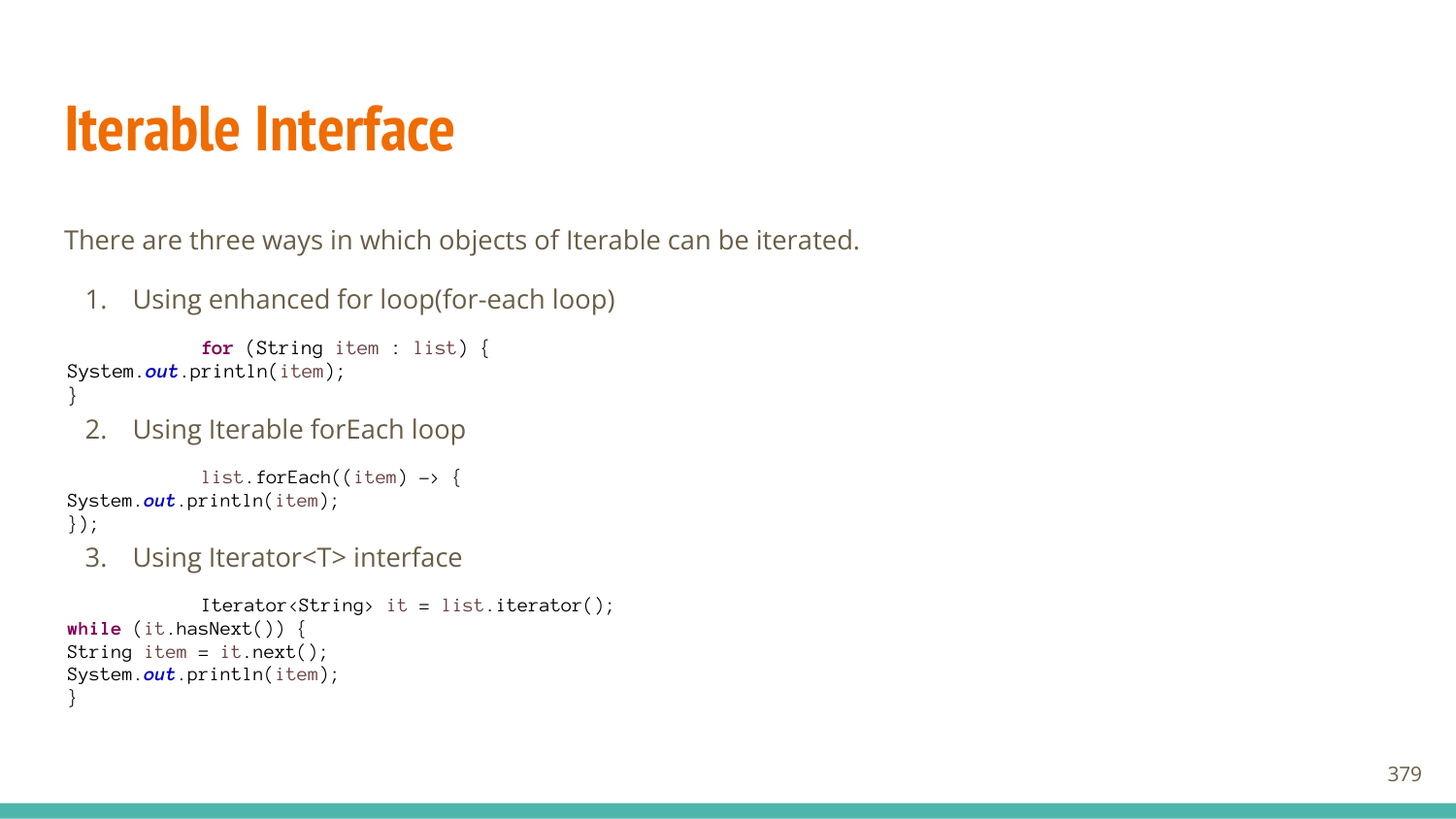

# Iterable Interface
There are three ways in which objects of Iterable can be iterated.
Using enhanced for loop(for-each loop)
for (String item : list) {
			System.out.println(item);
		}
Using Iterable forEach loop
list.forEach((item) -> {
			System.out.println(item);
		});
Using Iterator<T> interface
Iterator<String> it = list.iterator();
		while (it.hasNext()) {
			String item = it.next();
			System.out.println(item);
		}
379